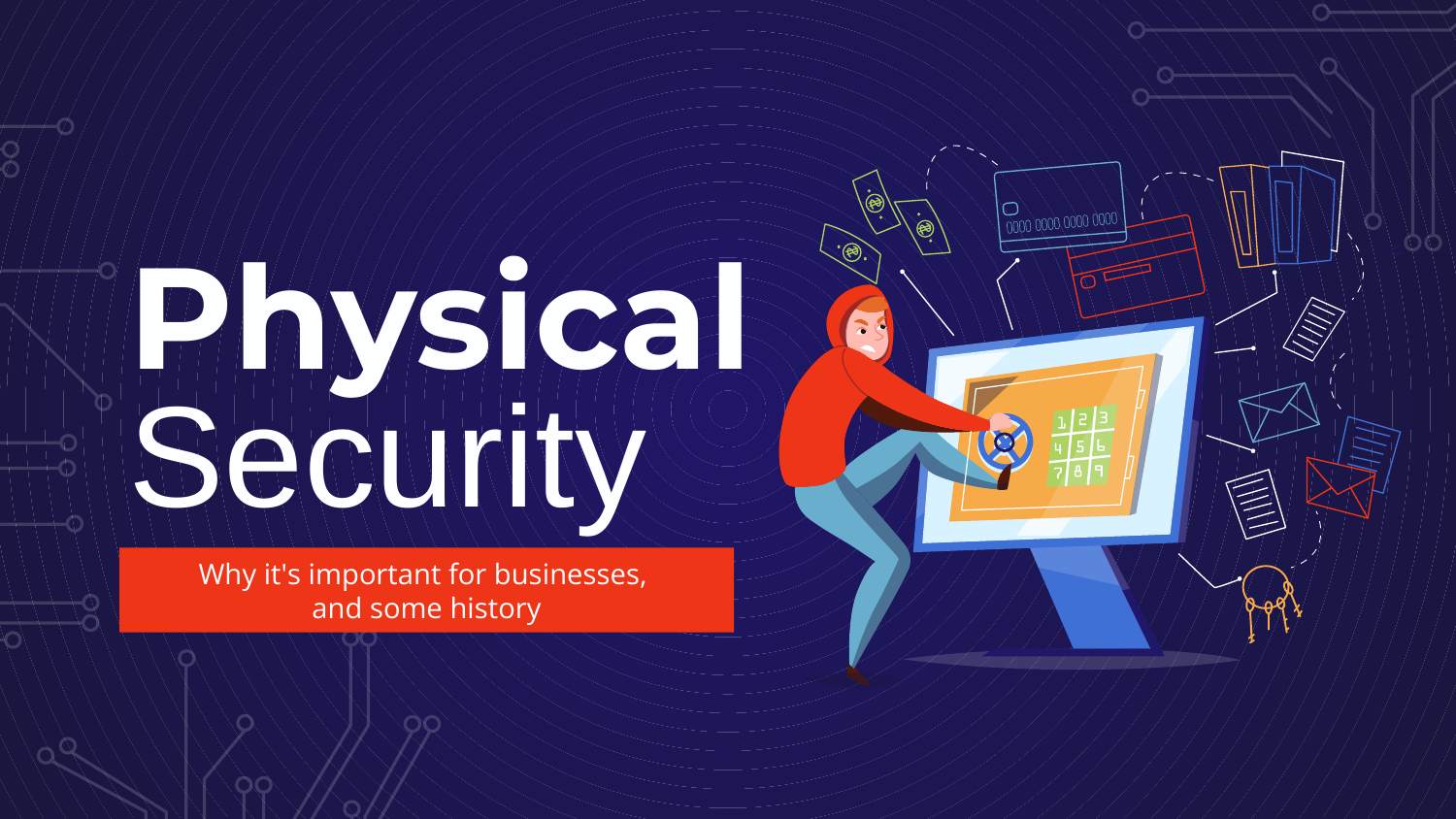

# Physical Security
Why it's important for businesses,
and some history